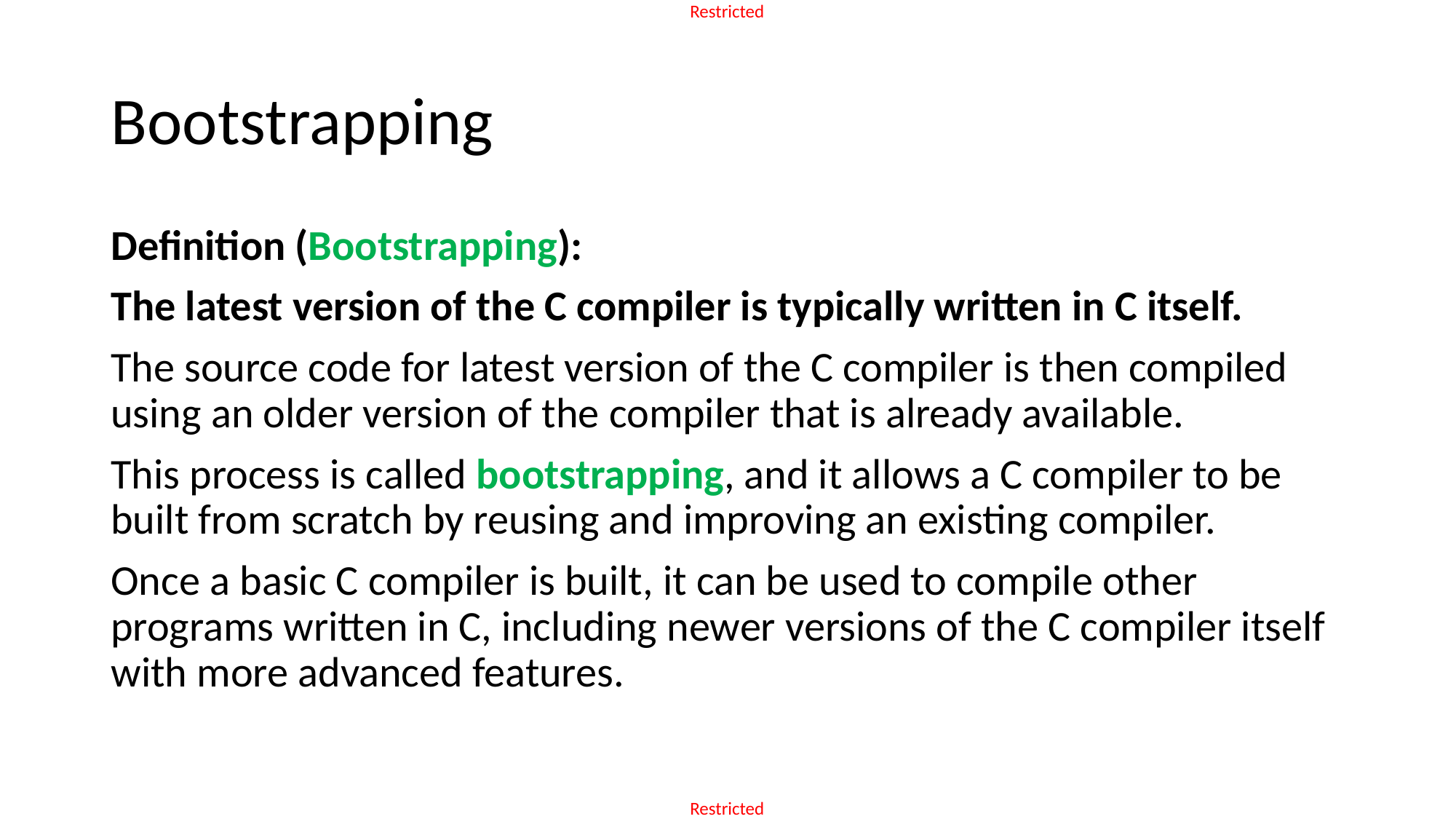

# Bootstrapping
Definition (Bootstrapping):
The latest version of the C compiler is typically written in C itself.
The source code for latest version of the C compiler is then compiled using an older version of the compiler that is already available.
This process is called bootstrapping, and it allows a C compiler to be built from scratch by reusing and improving an existing compiler.
Once a basic C compiler is built, it can be used to compile other programs written in C, including newer versions of the C compiler itself with more advanced features.